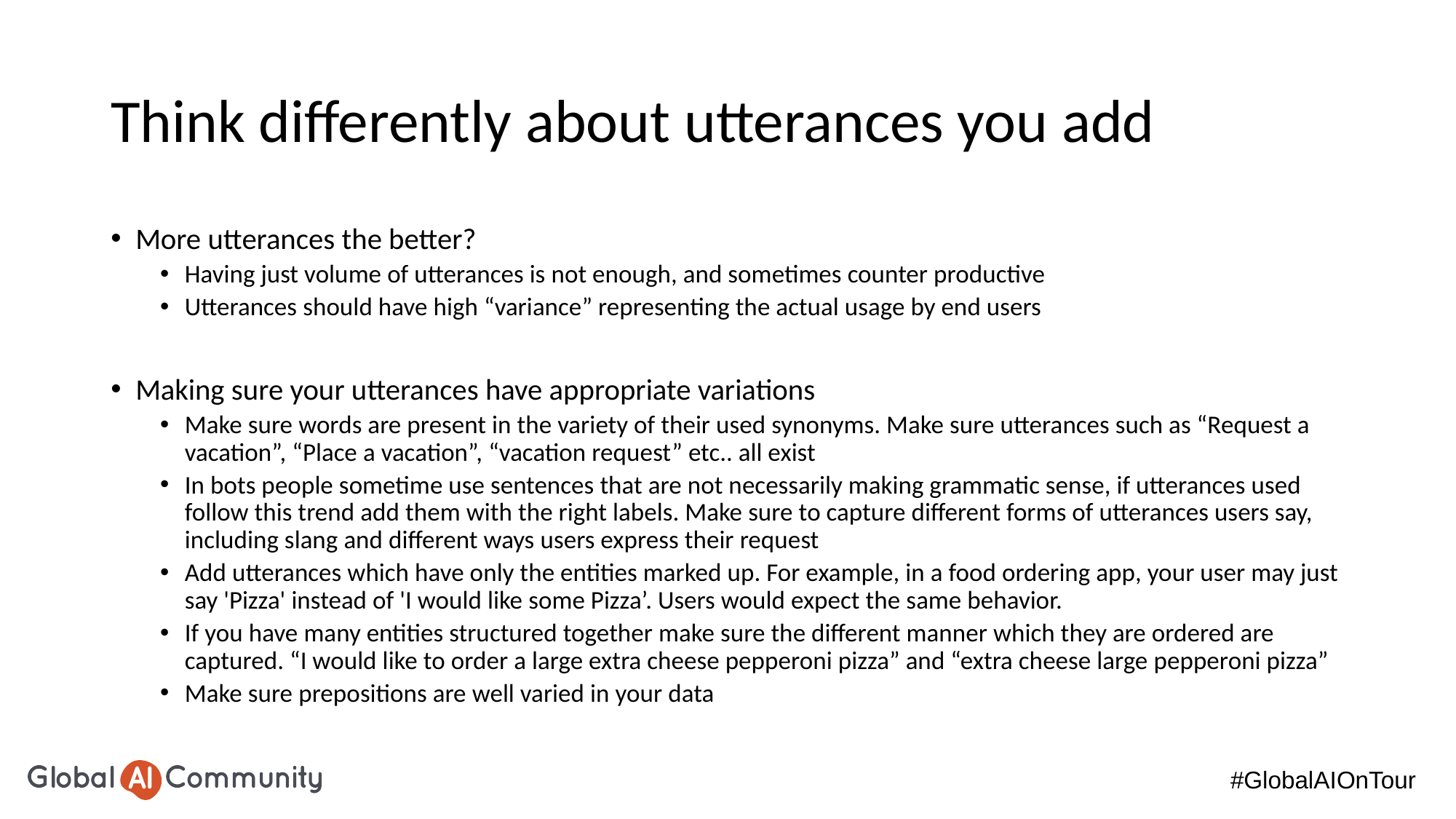

# Think differently about utterances you add
More utterances the better?
Having just volume of utterances is not enough, and sometimes counter productive
Utterances should have high “variance” representing the actual usage by end users

Making sure your utterances have appropriate variations
Make sure words are present in the variety of their used synonyms. Make sure utterances such as “Request a vacation”, “Place a vacation”, “vacation request” etc.. all exist
In bots people sometime use sentences that are not necessarily making grammatic sense, if utterances used follow this trend add them with the right labels. Make sure to capture different forms of utterances users say, including slang and different ways users express their request
Add utterances which have only the entities marked up. For example, in a food ordering app, your user may just say 'Pizza' instead of 'I would like some Pizza’. Users would expect the same behavior.
If you have many entities structured together make sure the different manner which they are ordered are captured. “I would like to order a large extra cheese pepperoni pizza” and “extra cheese large pepperoni pizza”
Make sure prepositions are well varied in your data